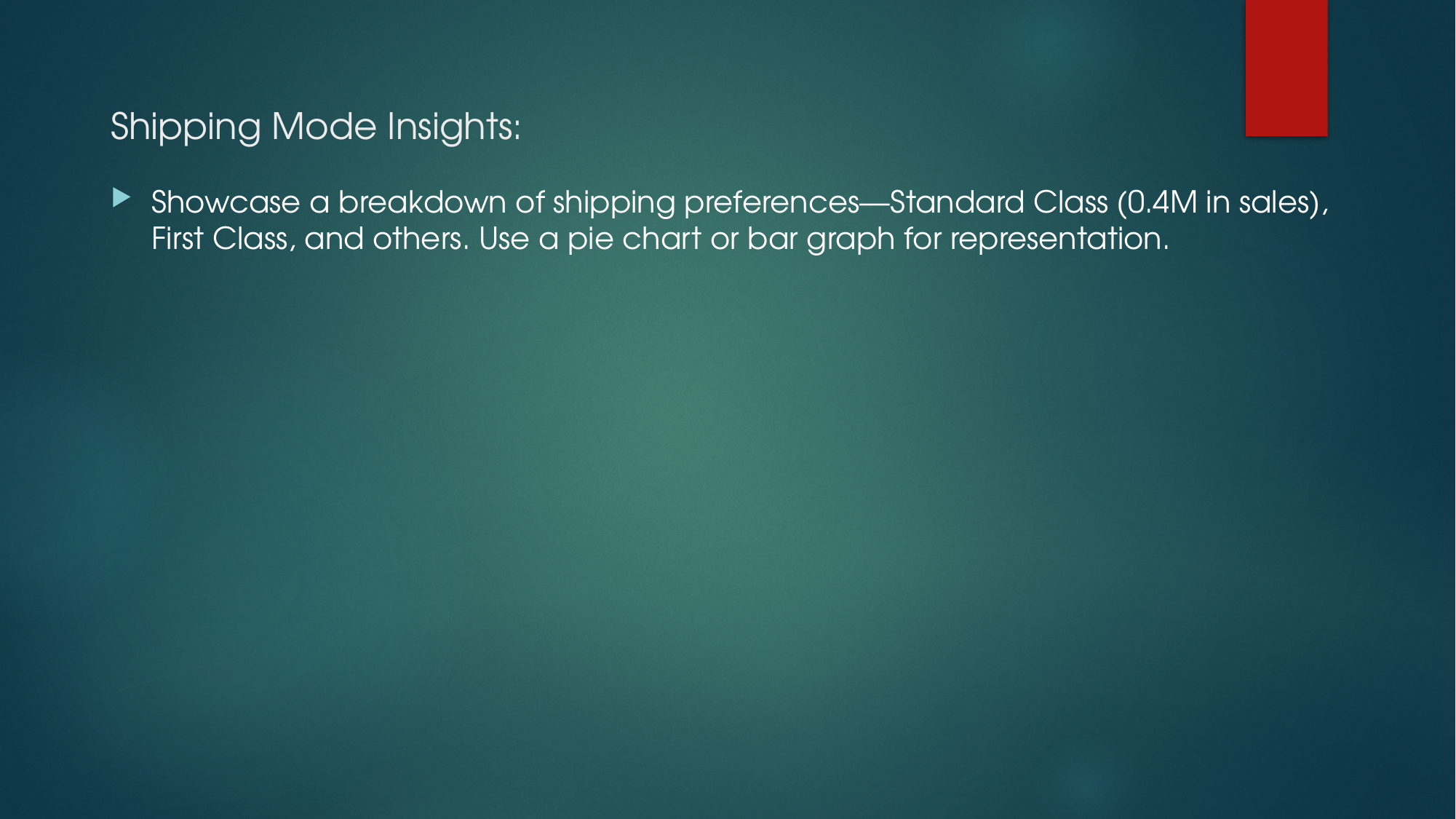

# Shipping Mode Insights:
Showcase a breakdown of shipping preferences—Standard Class (0.4M in sales), First Class, and others. Use a pie chart or bar graph for representation.